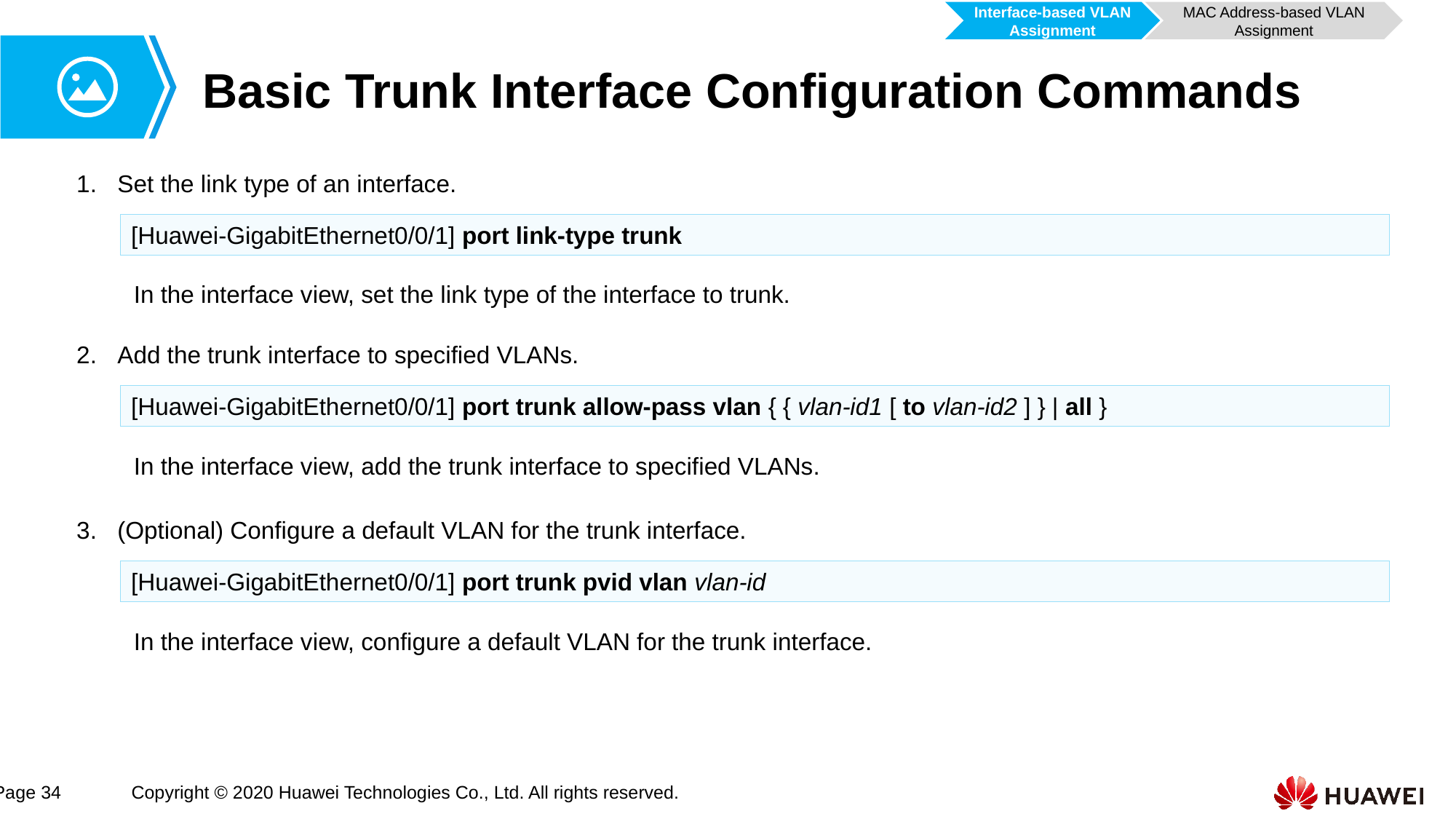

Interface-based VLAN Assignment
MAC Address-based VLAN Assignment
# Basic Trunk Interface Configuration Commands
Set the link type of an interface.
[Huawei-GigabitEthernet0/0/1] port link-type trunk
In the interface view, set the link type of the interface to trunk.
Add the trunk interface to specified VLANs.
[Huawei-GigabitEthernet0/0/1] port trunk allow-pass vlan { { vlan-id1 [ to vlan-id2 ] } | all }
In the interface view, add the trunk interface to specified VLANs.
(Optional) Configure a default VLAN for the trunk interface.
[Huawei-GigabitEthernet0/0/1] port trunk pvid vlan vlan-id
In the interface view, configure a default VLAN for the trunk interface.